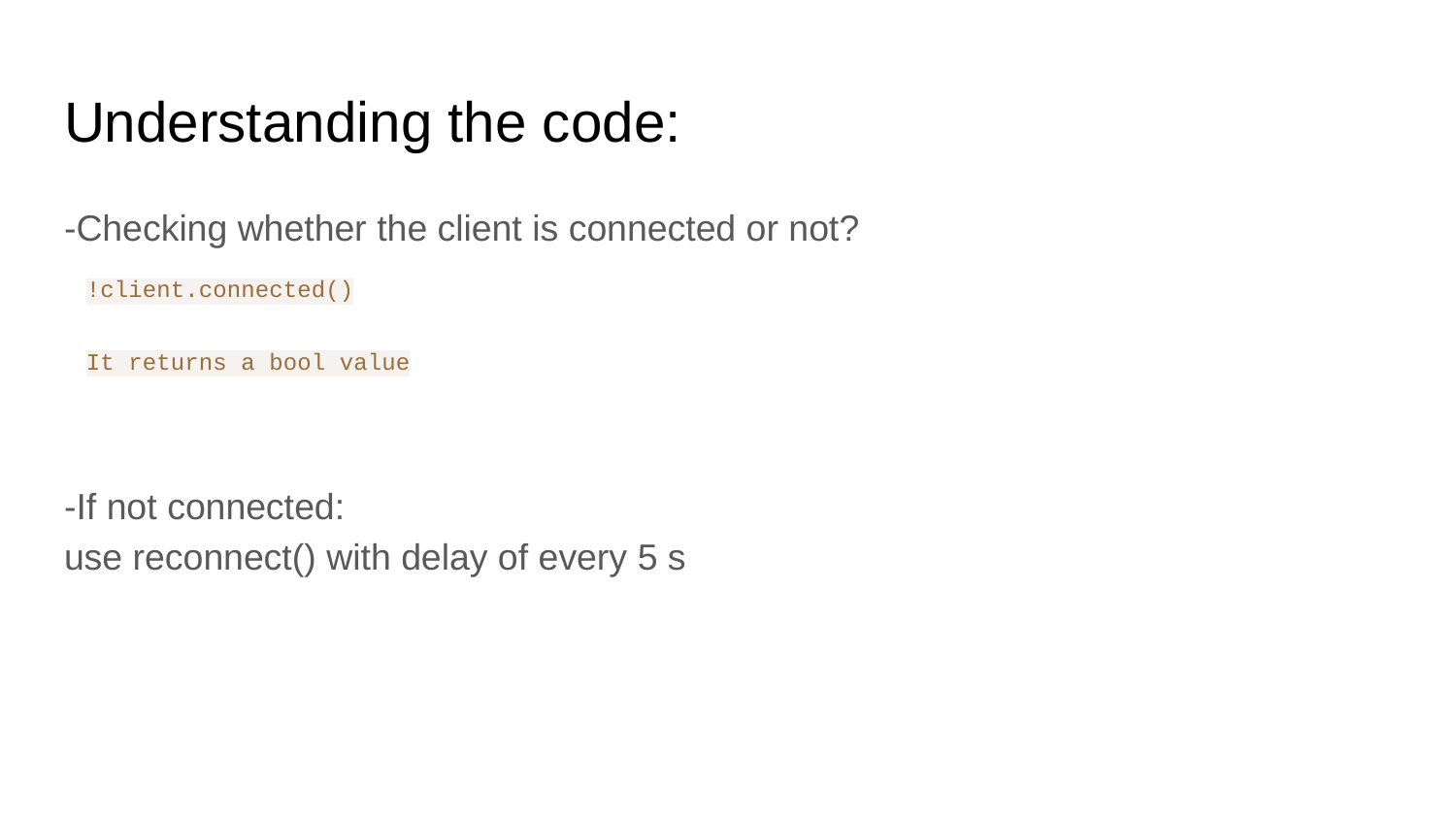

# Understanding the code:
-Checking whether the client is connected or not?
!client.connected()
It returns a bool value

-If not connected:
use reconnect() with delay of every 5 s